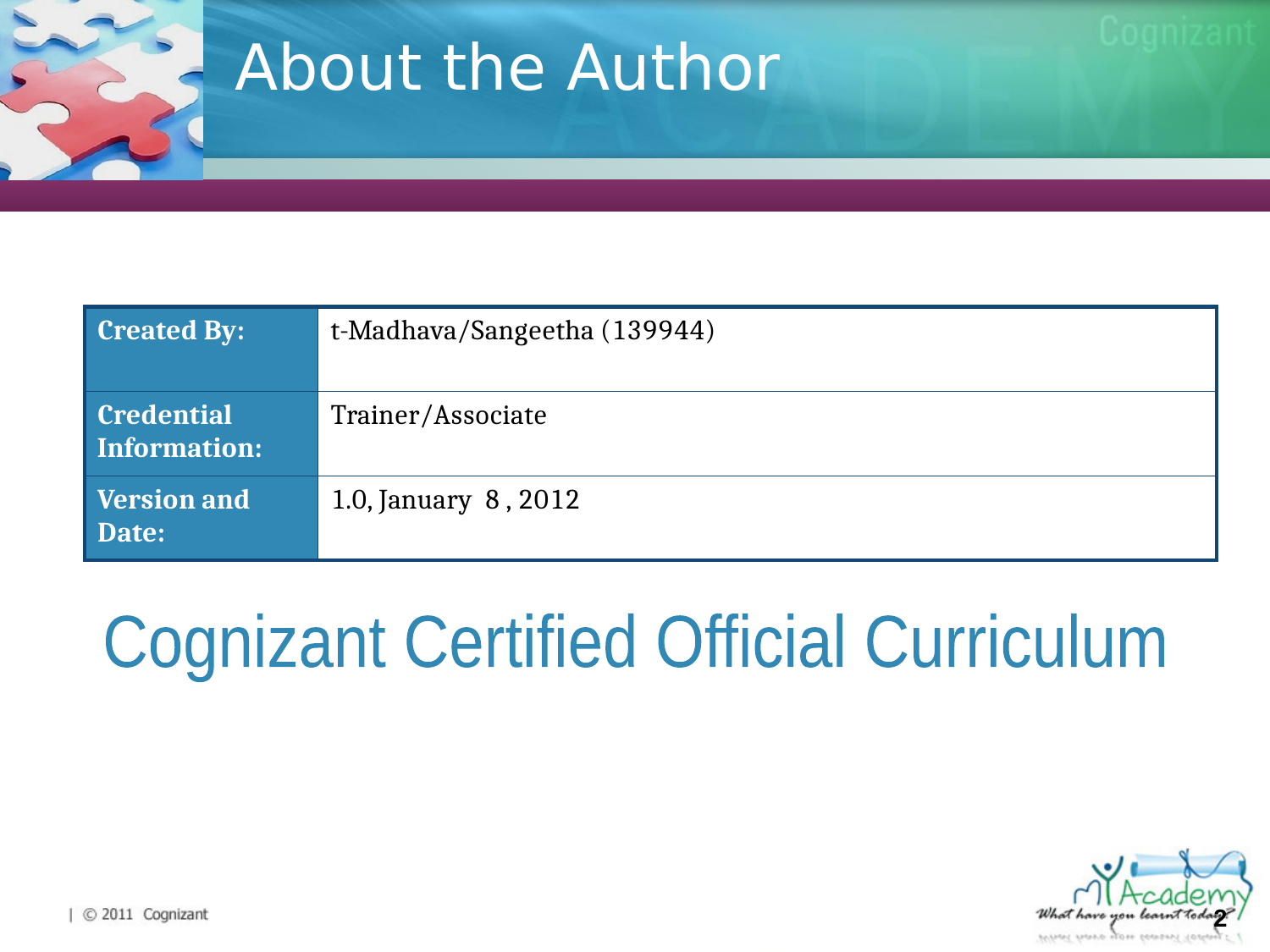

# About the Author
| Created By: | t-Madhava/Sangeetha (139944) |
| --- | --- |
| Credential Information: | Trainer/Associate |
| Version and Date: | 1.0, January 8 , 2012 |
Cognizant Certified Official Curriculum
2